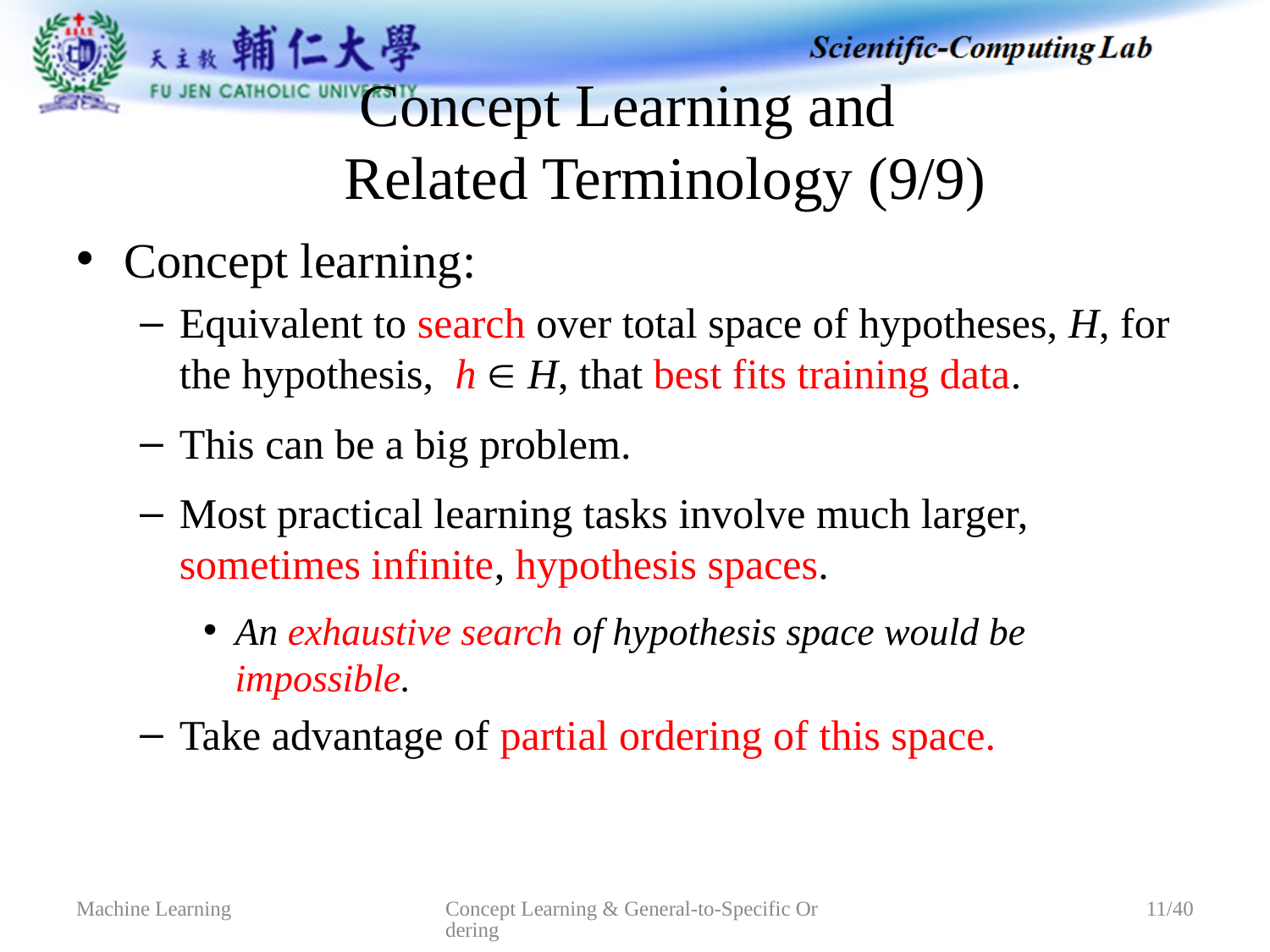

# Concept Learning and Related Terminology (9/9)
Concept learning:
Equivalent to search over total space of hypotheses, H, for the hypothesis,  h ∈ H, that best fits training data.
This can be a big problem.
Most practical learning tasks involve much larger, sometimes infinite, hypothesis spaces.
An exhaustive search of hypothesis space would be impossible.
Take advantage of partial ordering of this space.
Concept Learning & General-to-Specific Ordering
Machine Learning
11/40